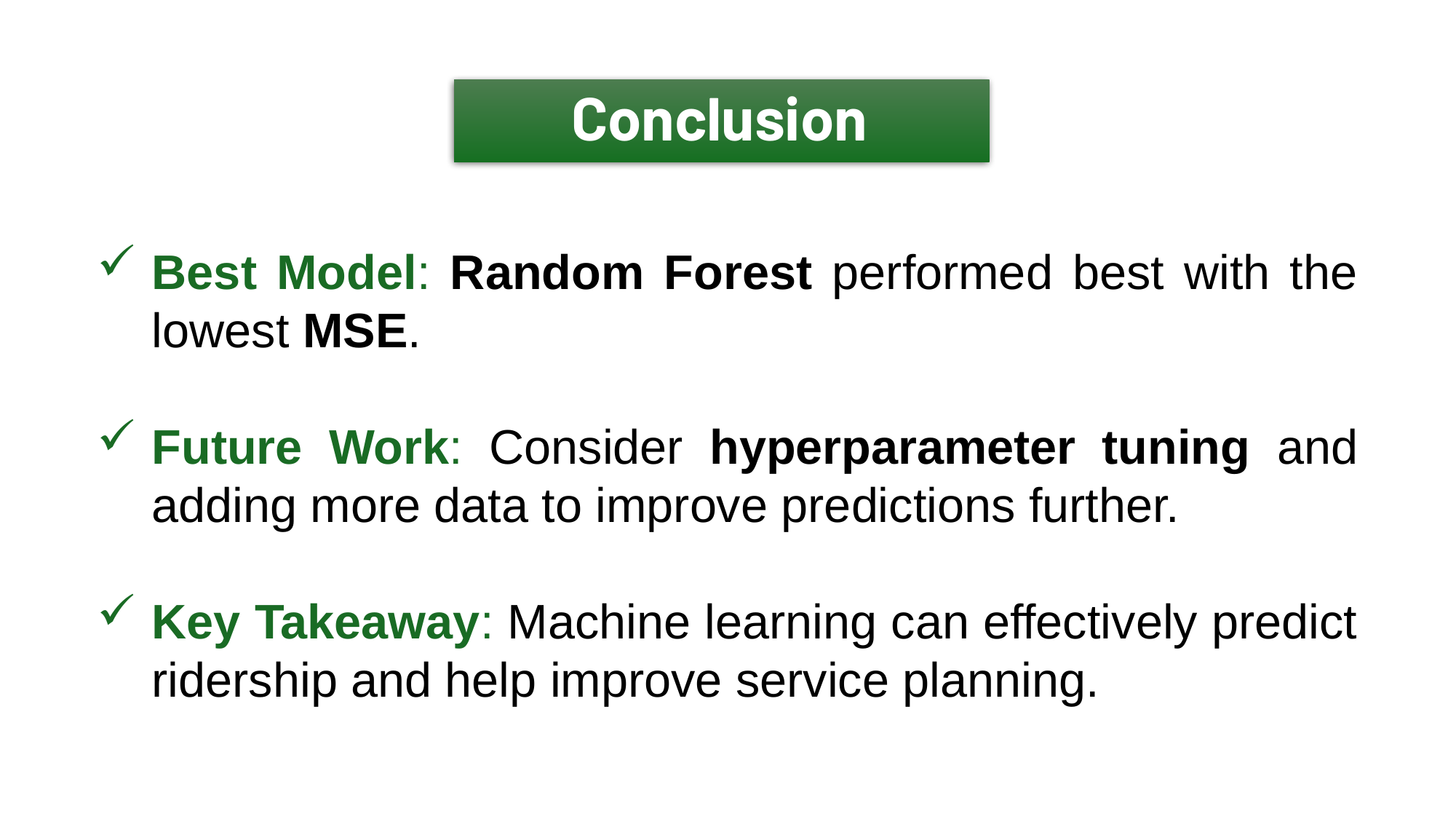

# Conclusion

Best Model: Random Forest performed best with the lowest MSE.

Future Work: Consider hyperparameter tuning and adding more data to improve predictions further.

Key Takeaway: Machine learning can effectively predict ridership and help improve service planning.